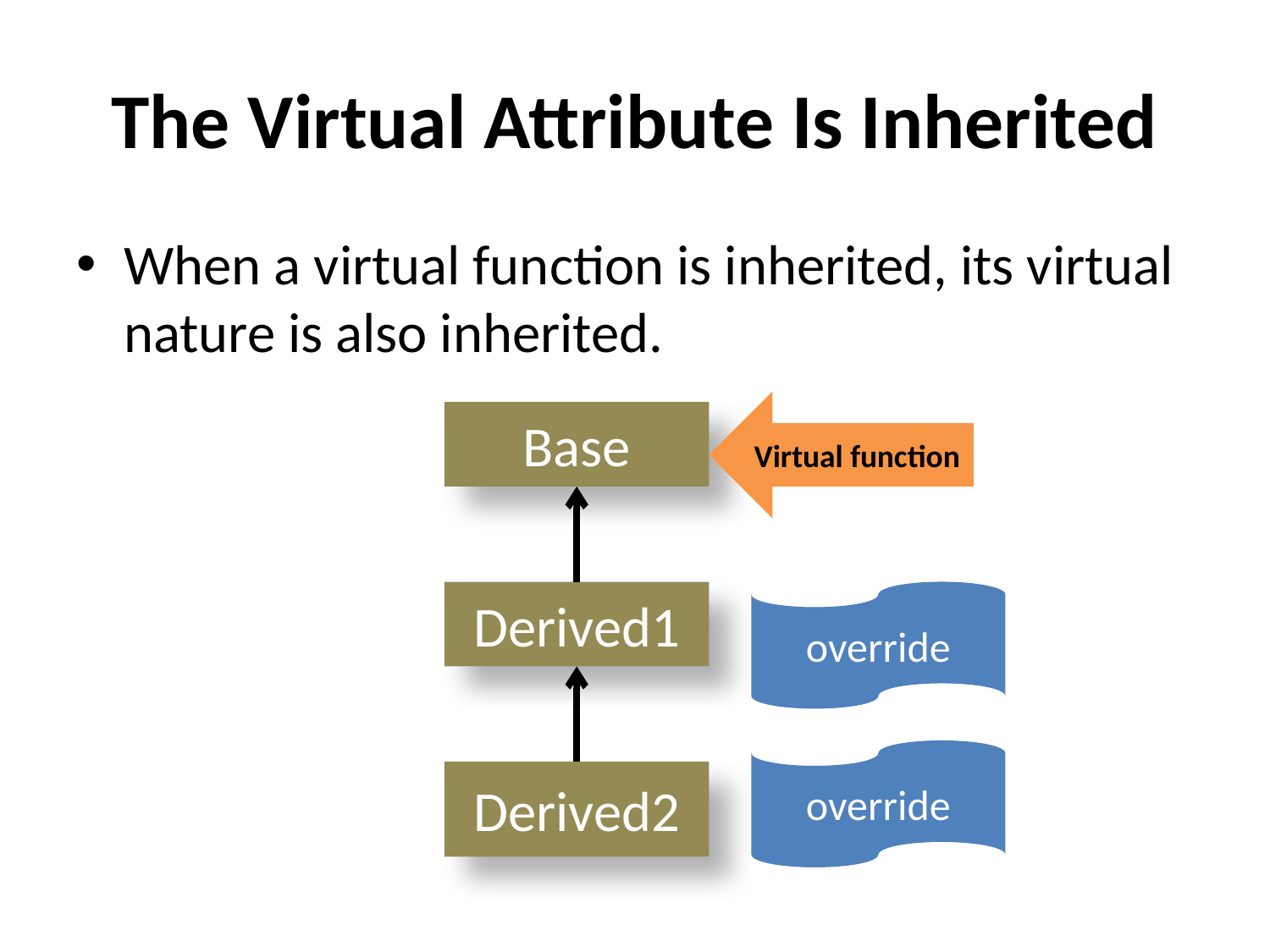

# The Virtual Attribute Is Inherited
When a virtual function is inherited, its virtual nature is also inherited.

Virtual function
Base
Derived1
override
override
Derived2